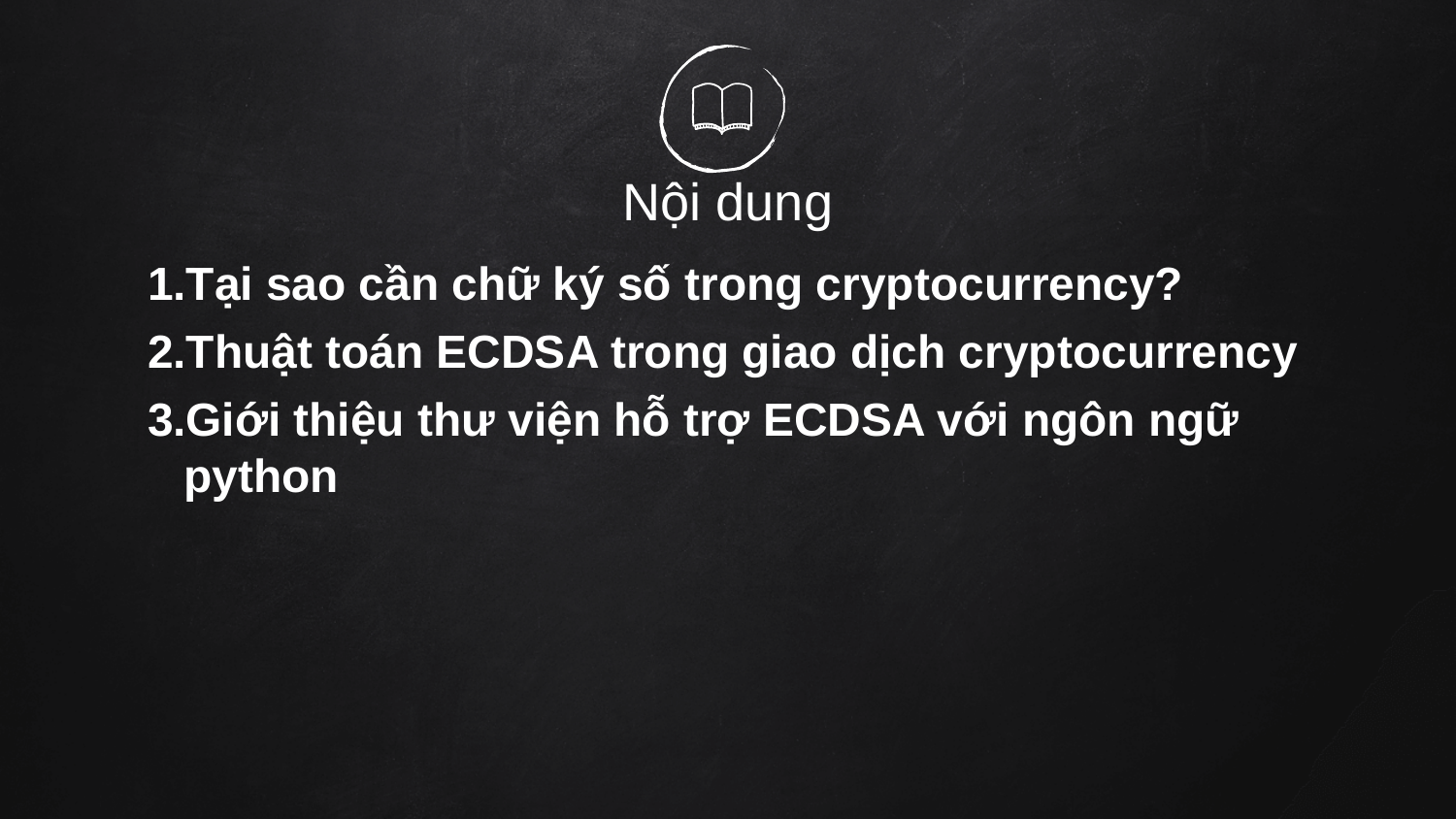

# Nội dung
Tại sao cần chữ ký số trong cryptocurrency?
Thuật toán ECDSA trong giao dịch cryptocurrency
Giới thiệu thư viện hỗ trợ ECDSA với ngôn ngữ python